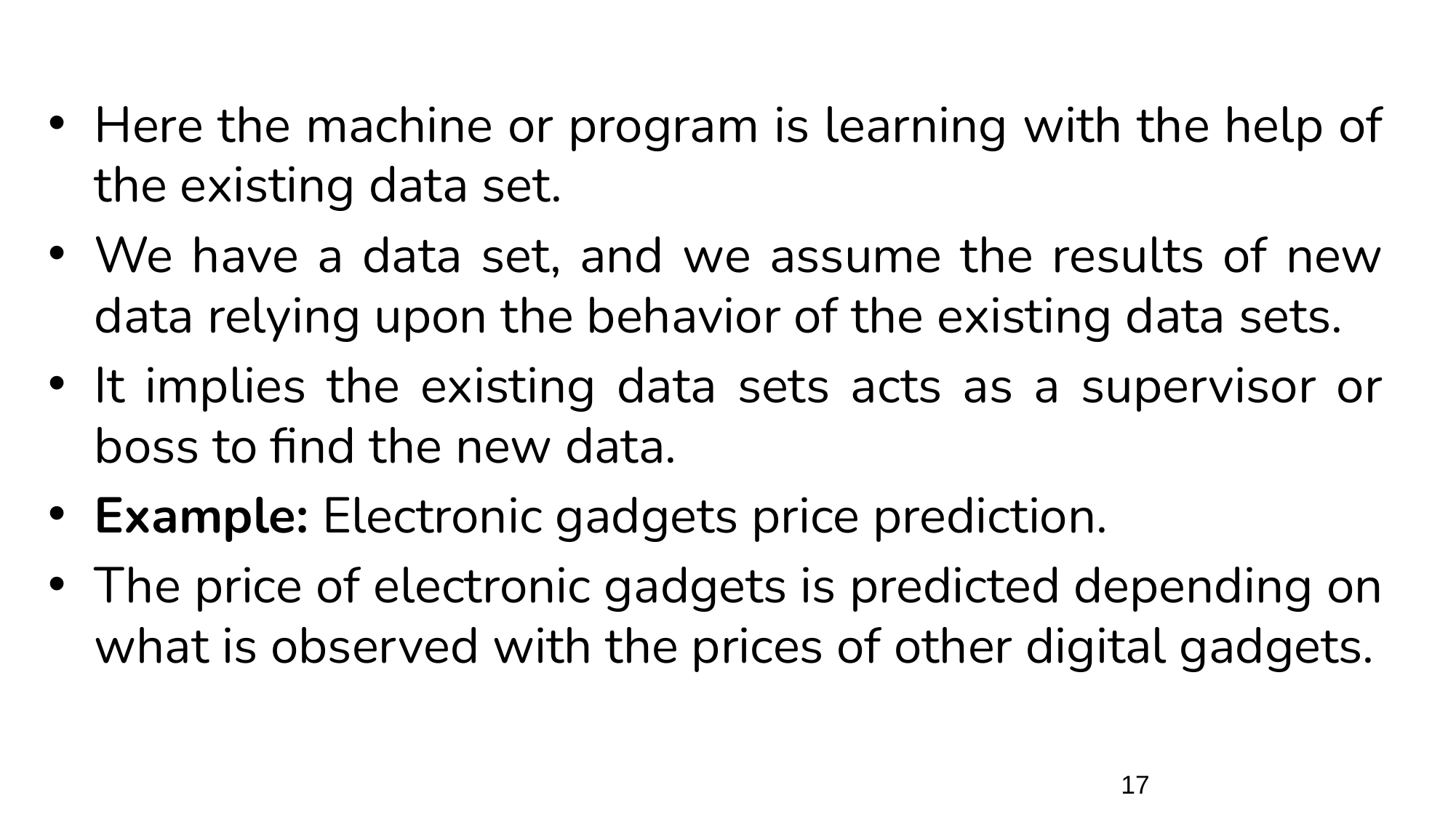

Here the machine or program is learning with the help of the existing data set.
We have a data set, and we assume the results of new data relying upon the behavior of the existing data sets.
It implies the existing data sets acts as a supervisor or boss to find the new data.
Example: Electronic gadgets price prediction.
The price of electronic gadgets is predicted depending on what is observed with the prices of other digital gadgets.
17